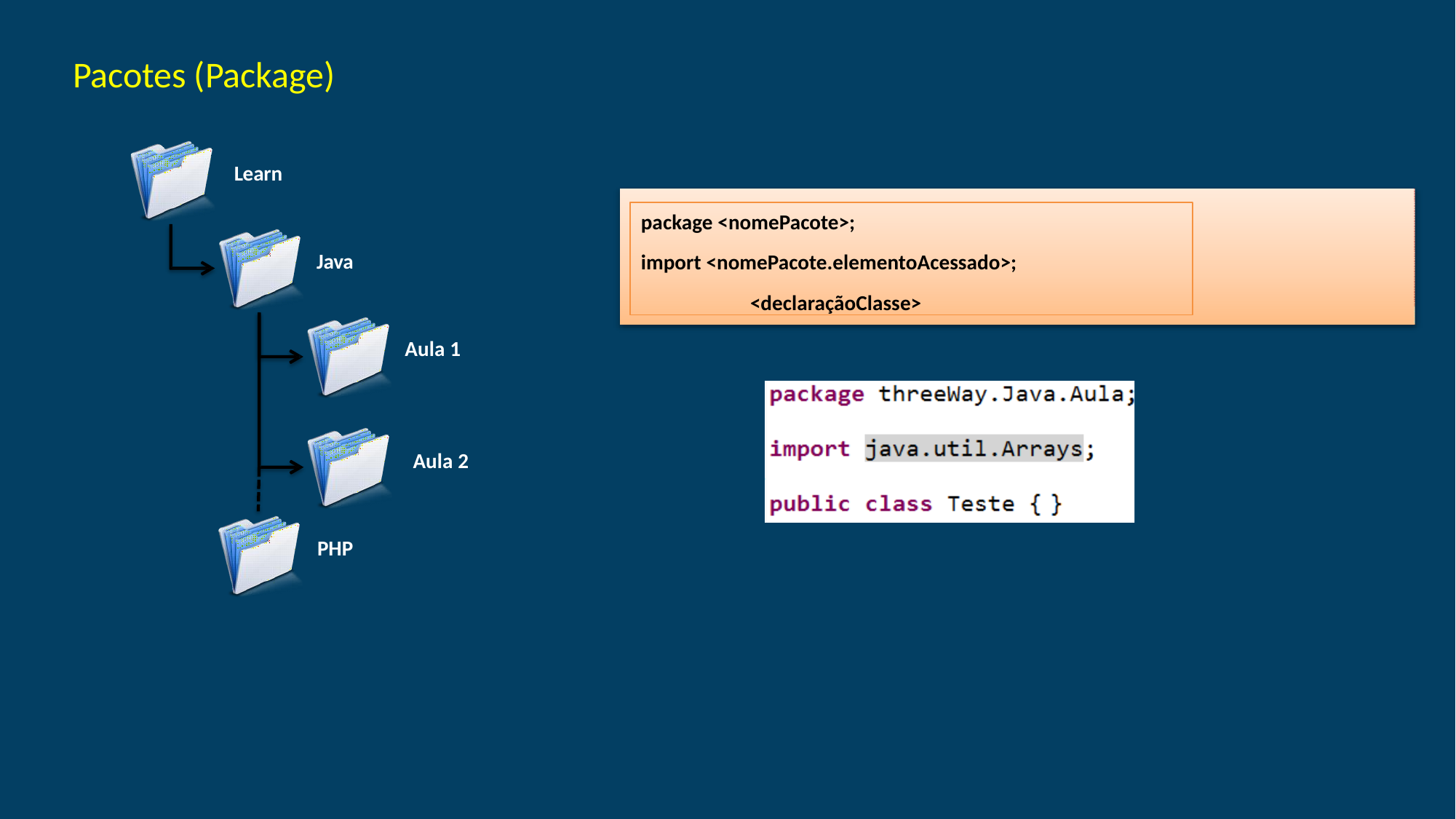

# Pacotes (Package)

Learn

package <nomePacote>;
import <nomePacote.elementoAcessado>;
<declaraçãoClasse>
Java

Aula 1

Aula 2

PHP